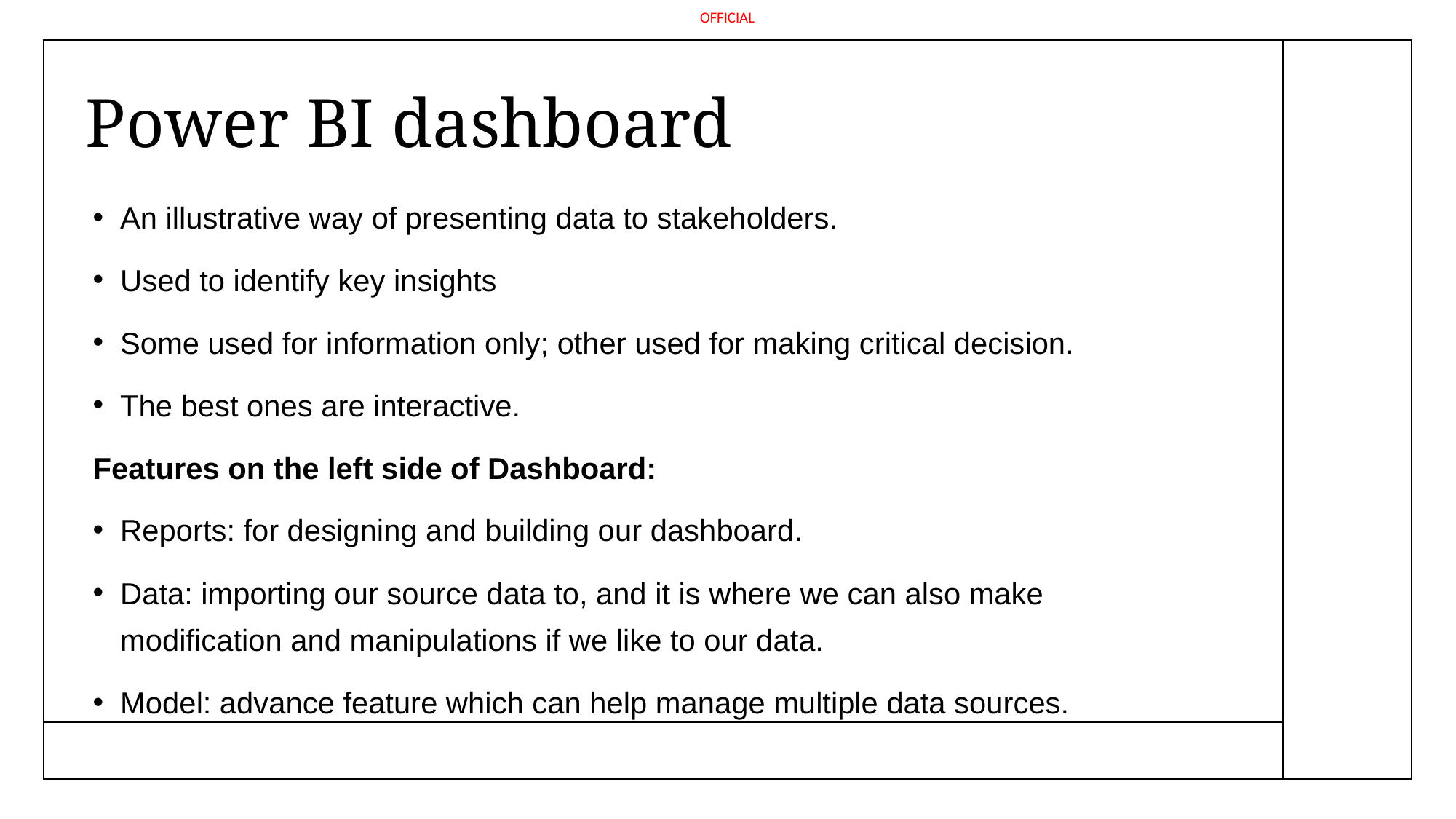

# Power BI dashboard
An illustrative way of presenting data to stakeholders.
Used to identify key insights
Some used for information only; other used for making critical decision.
The best ones are interactive.
Features on the left side of Dashboard:
Reports: for designing and building our dashboard.
Data: importing our source data to, and it is where we can also make modification and manipulations if we like to our data.
Model: advance feature which can help manage multiple data sources.